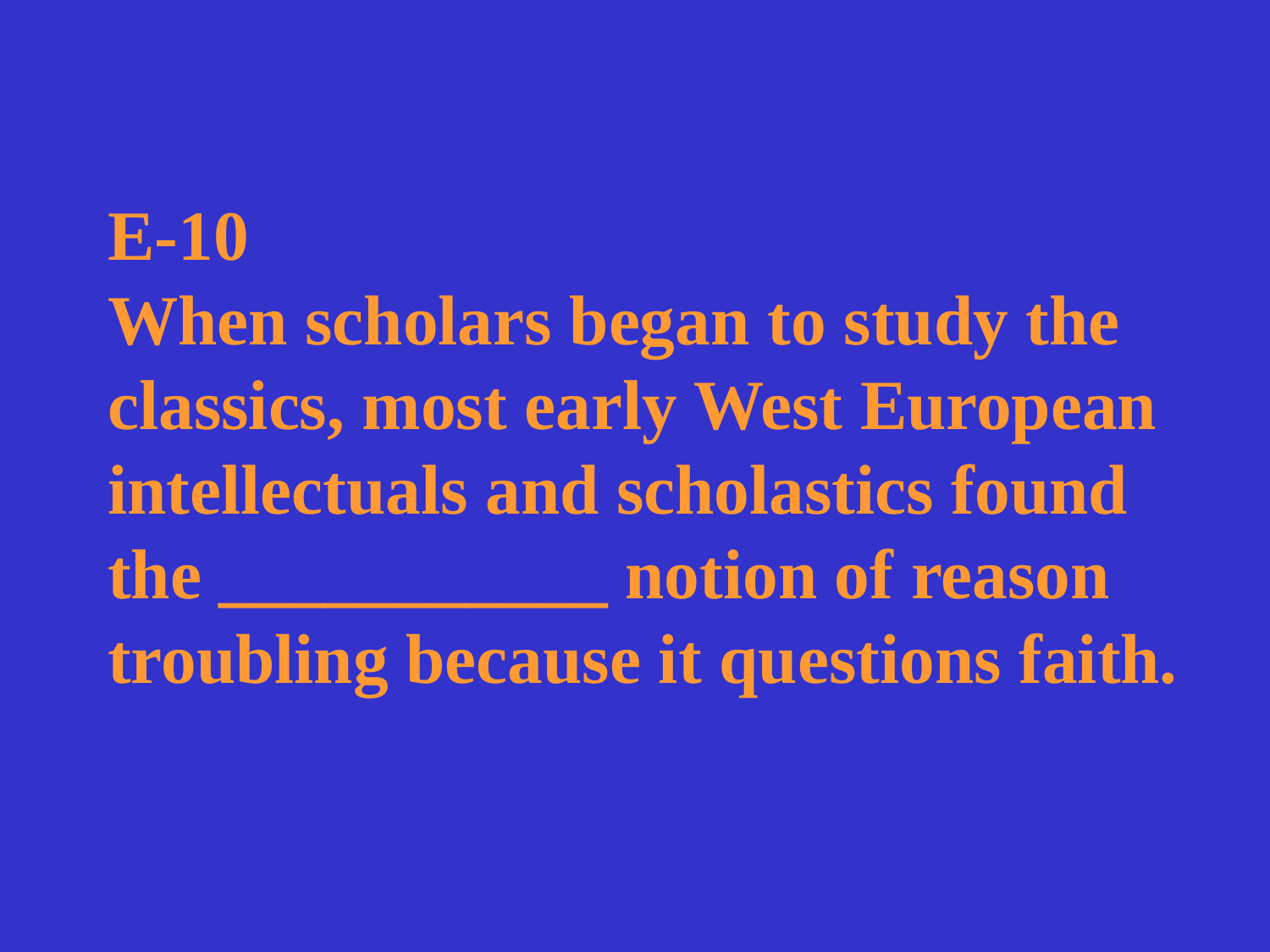

E-10
When scholars began to study the classics, most early West European intellectuals and scholastics found the ___________ notion of reason troubling because it questions faith.